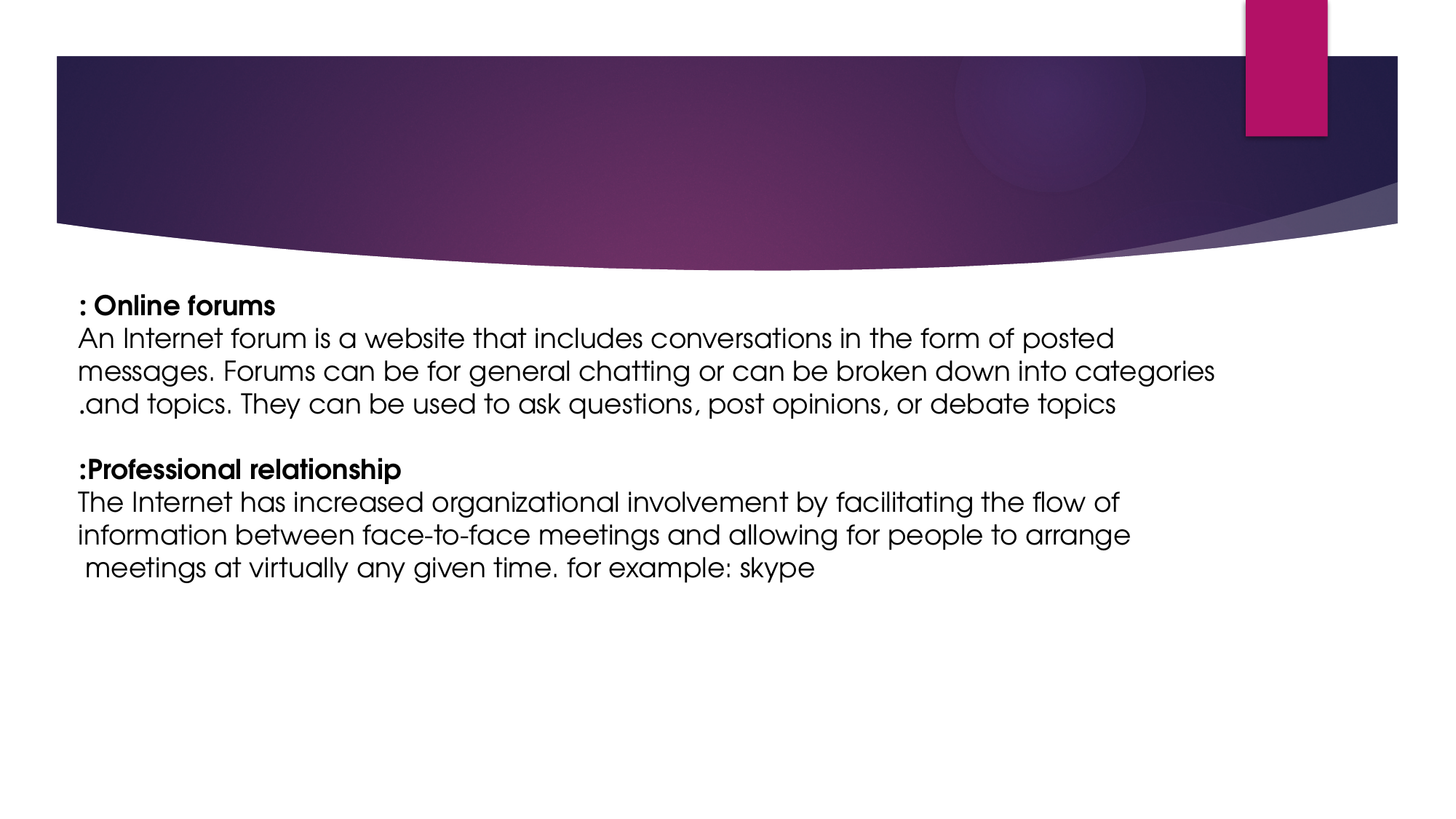

#
Online forums :
An Internet forum is a website that includes conversations in the form of posted messages. Forums can be for general chatting or can be broken down into categories and topics. They can be used to ask questions, post opinions, or debate topics.

Professional relationship:
 The Internet has increased organizational involvement by facilitating the flow of information between face-to-face meetings and allowing for people to arrange meetings at virtually any given time. for example: skype